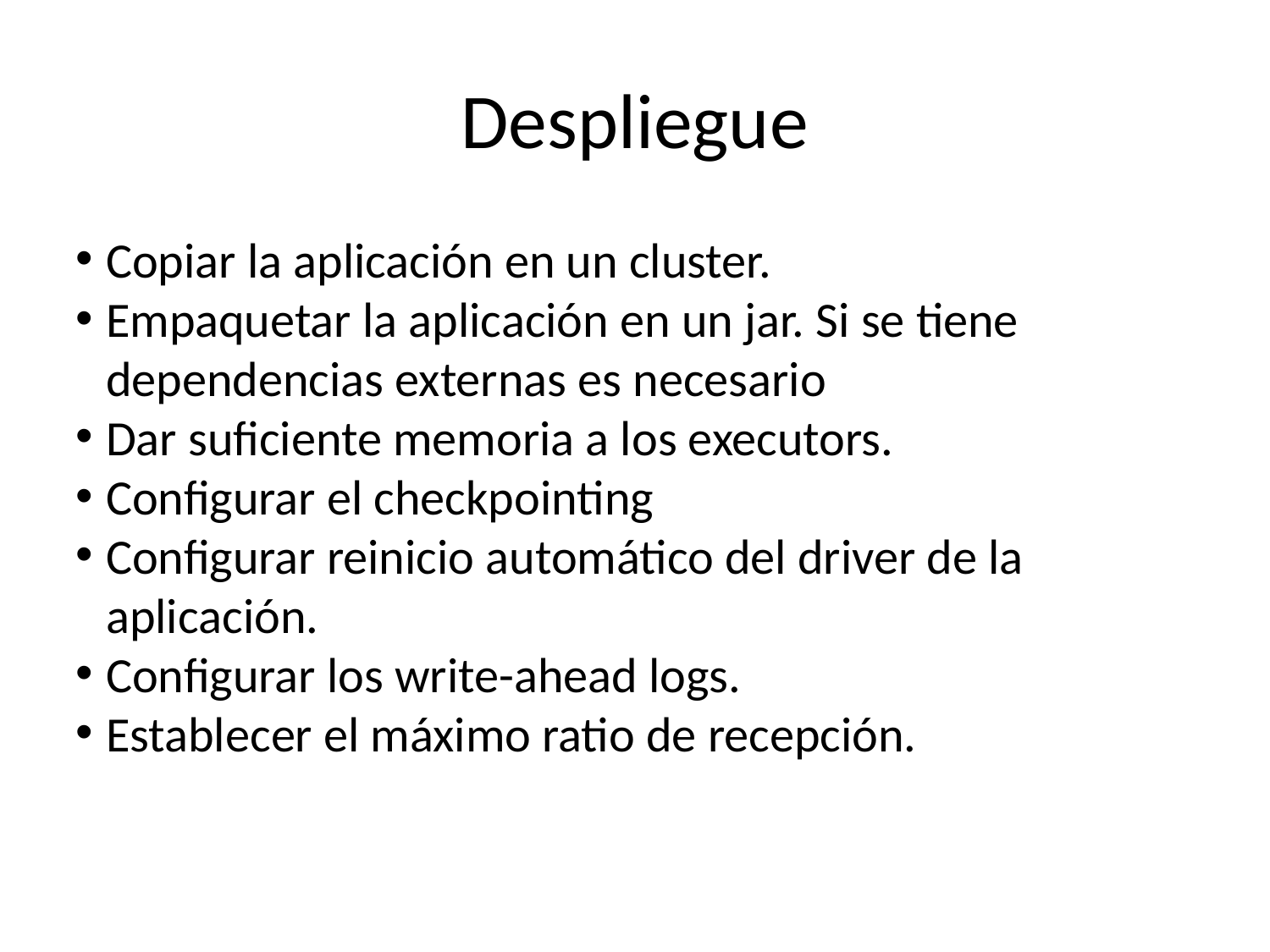

Despliegue
Copiar la aplicación en un cluster.
Empaquetar la aplicación en un jar. Si se tiene dependencias externas es necesario
Dar suficiente memoria a los executors.
Configurar el checkpointing
Configurar reinicio automático del driver de la aplicación.
Configurar los write-ahead logs.
Establecer el máximo ratio de recepción.